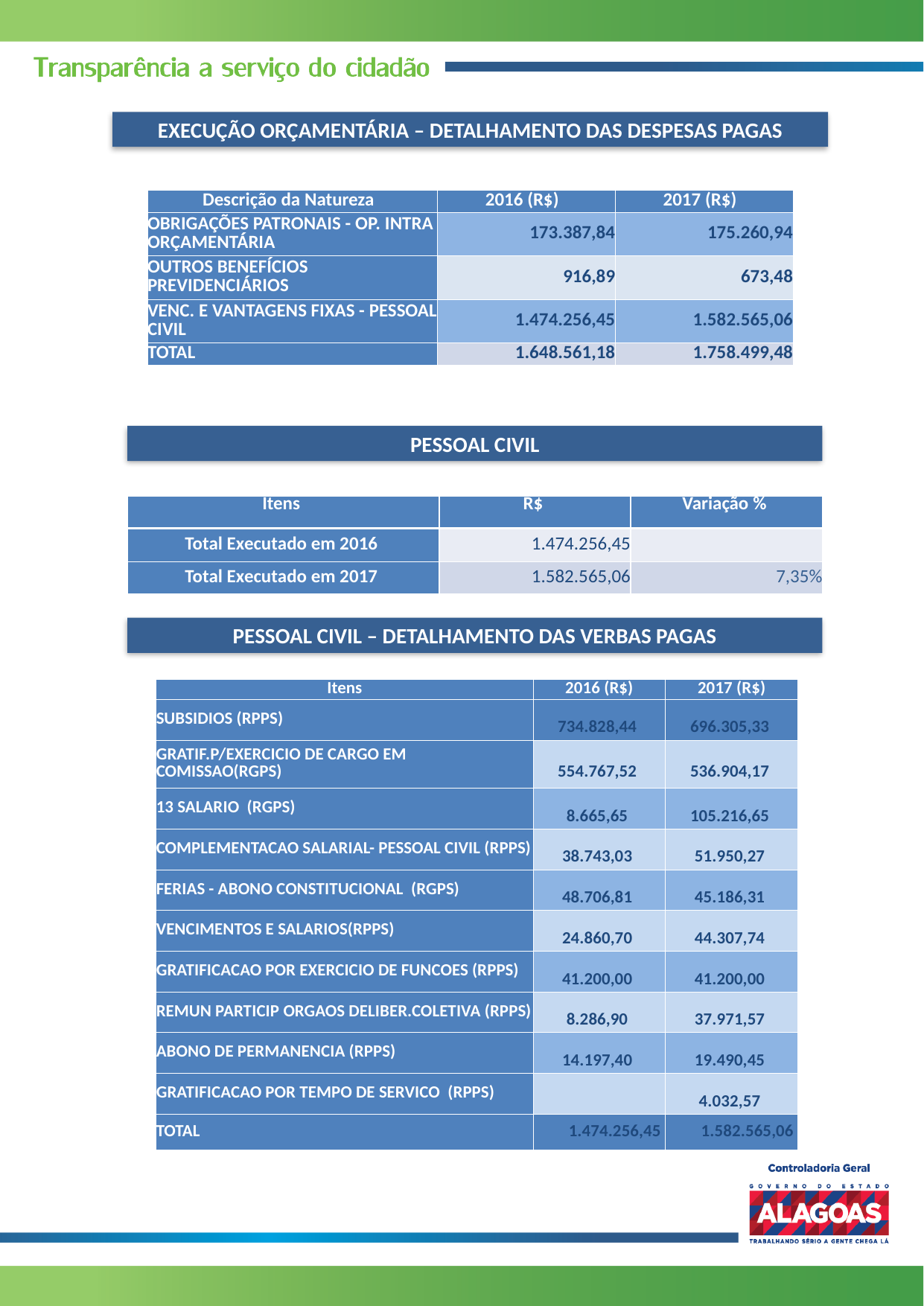

EXECUÇÃO ORÇAMENTÁRIA – DETALHAMENTO DAS DESPESAS PAGAS
| Descrição da Natureza | 2016 (R$) | 2017 (R$) |
| --- | --- | --- |
| OBRIGAÇÕES PATRONAIS - OP. INTRA ORÇAMENTÁRIA | 173.387,84 | 175.260,94 |
| OUTROS BENEFÍCIOS PREVIDENCIÁRIOS | 916,89 | 673,48 |
| VENC. E VANTAGENS FIXAS - PESSOAL CIVIL | 1.474.256,45 | 1.582.565,06 |
| TOTAL | 1.648.561,18 | 1.758.499,48 |
PESSOAL CIVIL
| Itens | R$ | Variação % |
| --- | --- | --- |
| Total Executado em 2016 | 1.474.256,45 |  |
| Total Executado em 2017 | 1.582.565,06 | 7,35% |
PESSOAL CIVIL – DETALHAMENTO DAS VERBAS PAGAS
| Itens | 2016 (R$) | 2017 (R$) |
| --- | --- | --- |
| SUBSIDIOS (RPPS) | 734.828,44 | 696.305,33 |
| GRATIF.P/EXERCICIO DE CARGO EM COMISSAO(RGPS) | 554.767,52 | 536.904,17 |
| 13 SALARIO (RGPS) | 8.665,65 | 105.216,65 |
| COMPLEMENTACAO SALARIAL- PESSOAL CIVIL (RPPS) | 38.743,03 | 51.950,27 |
| FERIAS - ABONO CONSTITUCIONAL (RGPS) | 48.706,81 | 45.186,31 |
| VENCIMENTOS E SALARIOS(RPPS) | 24.860,70 | 44.307,74 |
| GRATIFICACAO POR EXERCICIO DE FUNCOES (RPPS) | 41.200,00 | 41.200,00 |
| REMUN PARTICIP ORGAOS DELIBER.COLETIVA (RPPS) | 8.286,90 | 37.971,57 |
| ABONO DE PERMANENCIA (RPPS) | 14.197,40 | 19.490,45 |
| GRATIFICACAO POR TEMPO DE SERVICO (RPPS) |  | 4.032,57 |
| TOTAL | 1.474.256,45 | 1.582.565,06 |